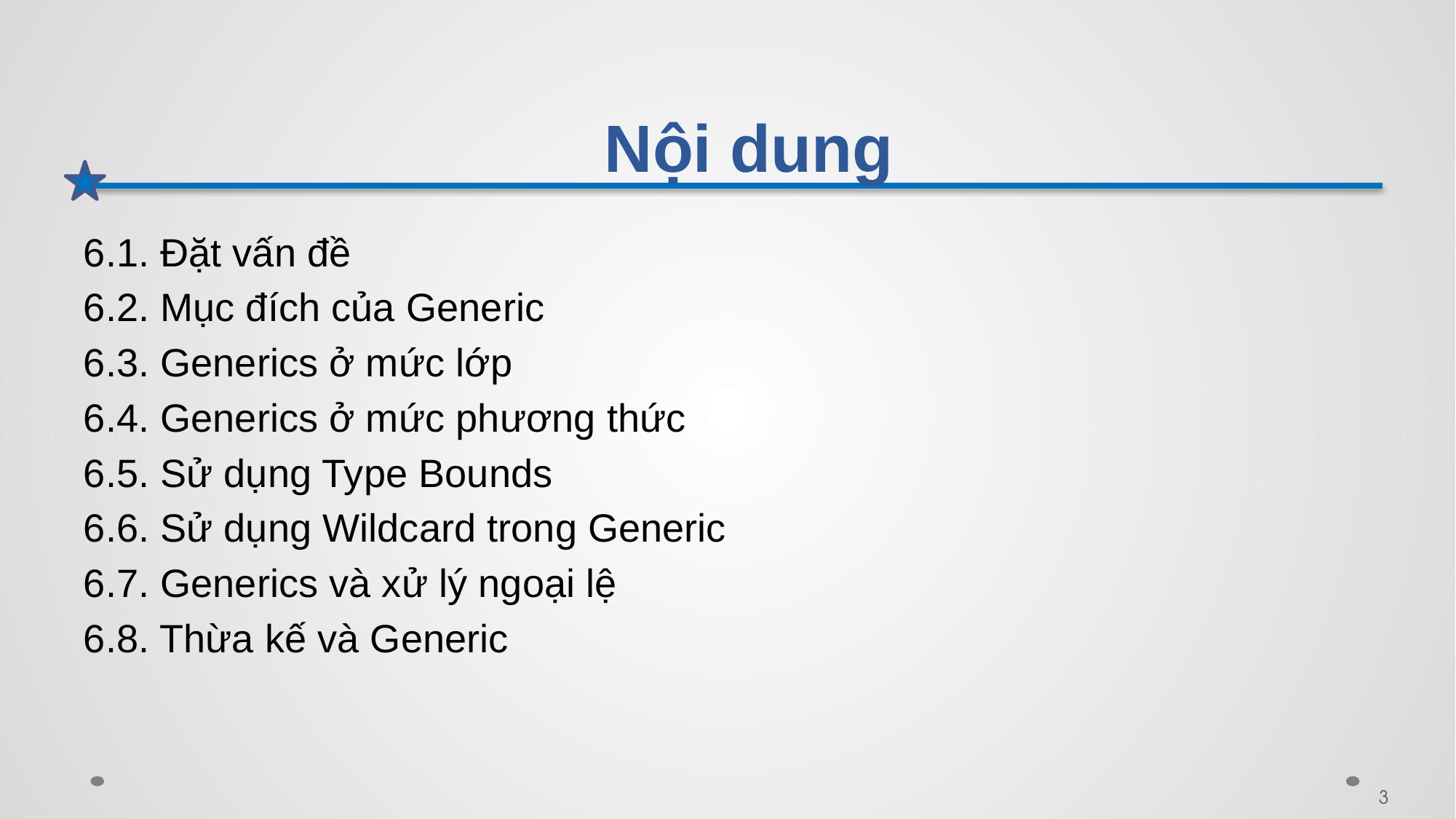

# Nội dung
6.1. Đặt vấn đề
6.2. Mục đích của Generic
6.3. Generics ở mức lớp
6.4. Generics ở mức phương thức
6.5. Sử dụng Type Bounds
6.6. Sử dụng Wildcard trong Generic
6.7. Generics và xử lý ngoại lệ
6.8. Thừa kế và Generic
3